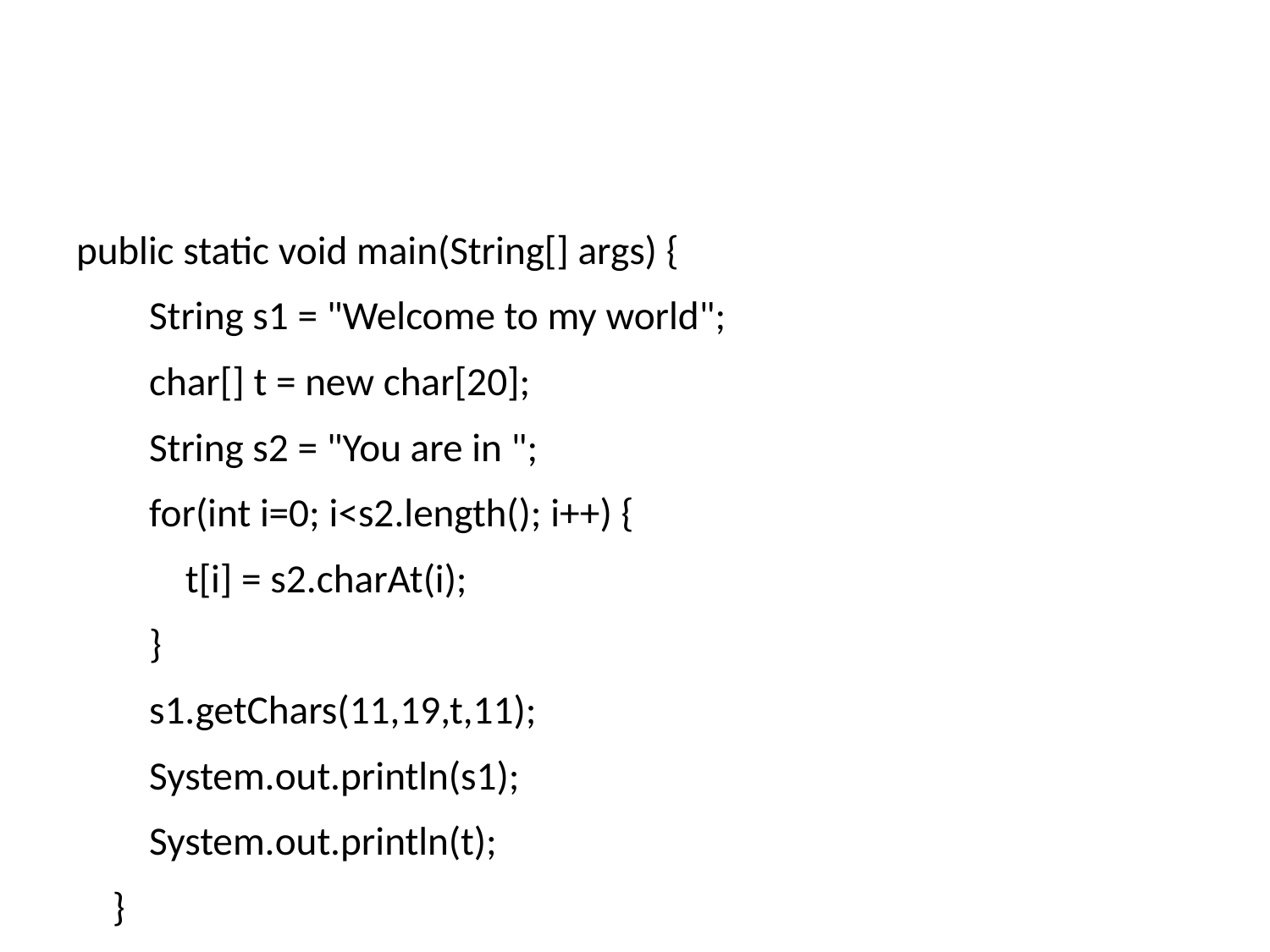

#
public static void main(String[] args) {
        String s1 = "Welcome to my world";
        char[] t = new char[20];
        String s2 = "You are in ";
        for(int i=0; i<s2.length(); i++) {
            t[i] = s2.charAt(i);
        }
        s1.getChars(11,19,t,11);
        System.out.println(s1);
        System.out.println(t);
    }